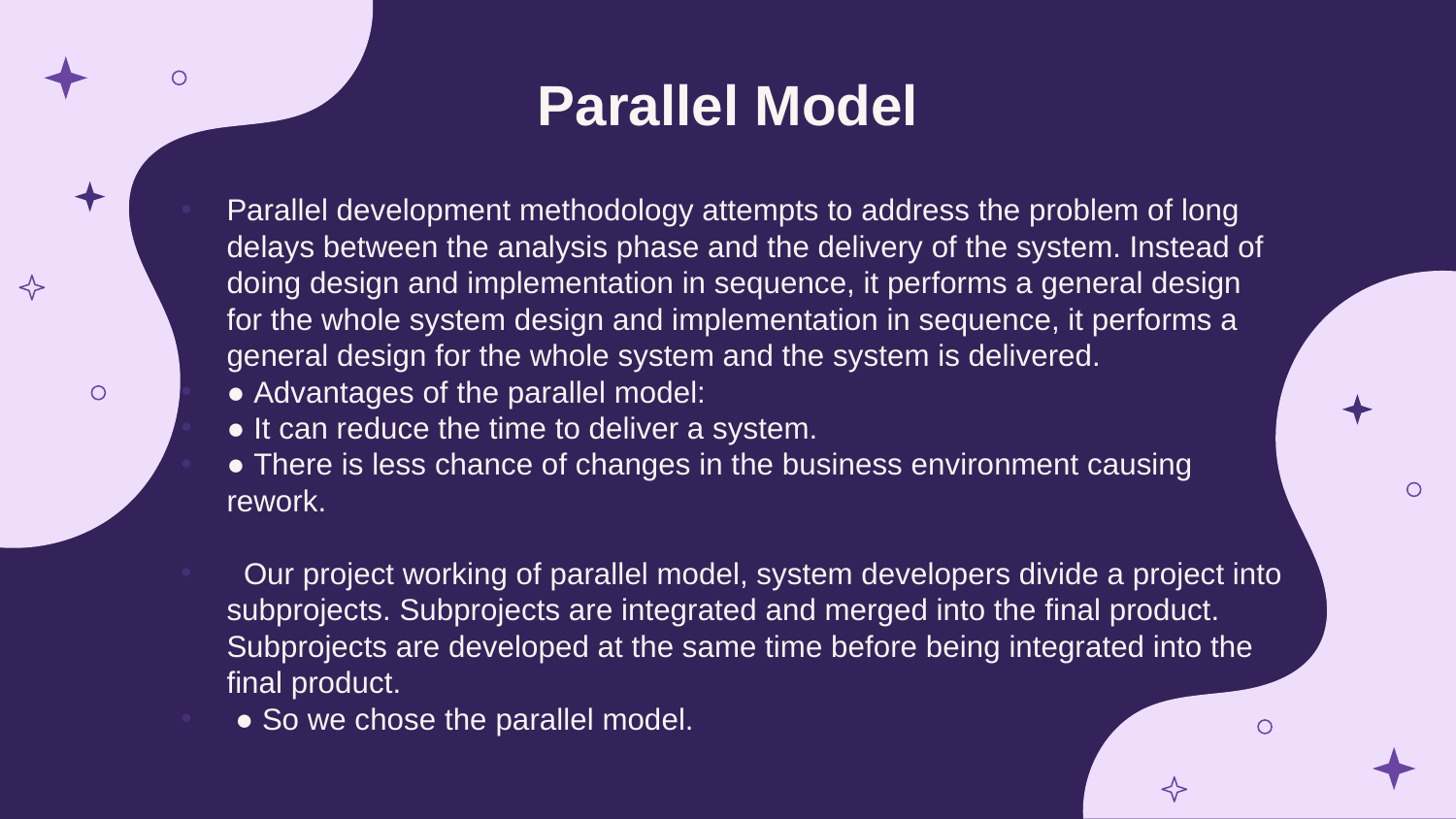

# Parallel Model
Parallel development methodology attempts to address the problem of long delays between the analysis phase and the delivery of the system. Instead of doing design and implementation in sequence, it performs a general design for the whole system design and implementation in sequence, it performs a general design for the whole system and the system is delivered.
● Advantages of the parallel model:
● It can reduce the time to deliver a system.
● There is less chance of changes in the business environment causing rework.

  Our project working of parallel model, system developers divide a project into subprojects. Subprojects are integrated and merged into the final product. Subprojects are developed at the same time before being integrated into the final product.
 ● So we chose the parallel model.